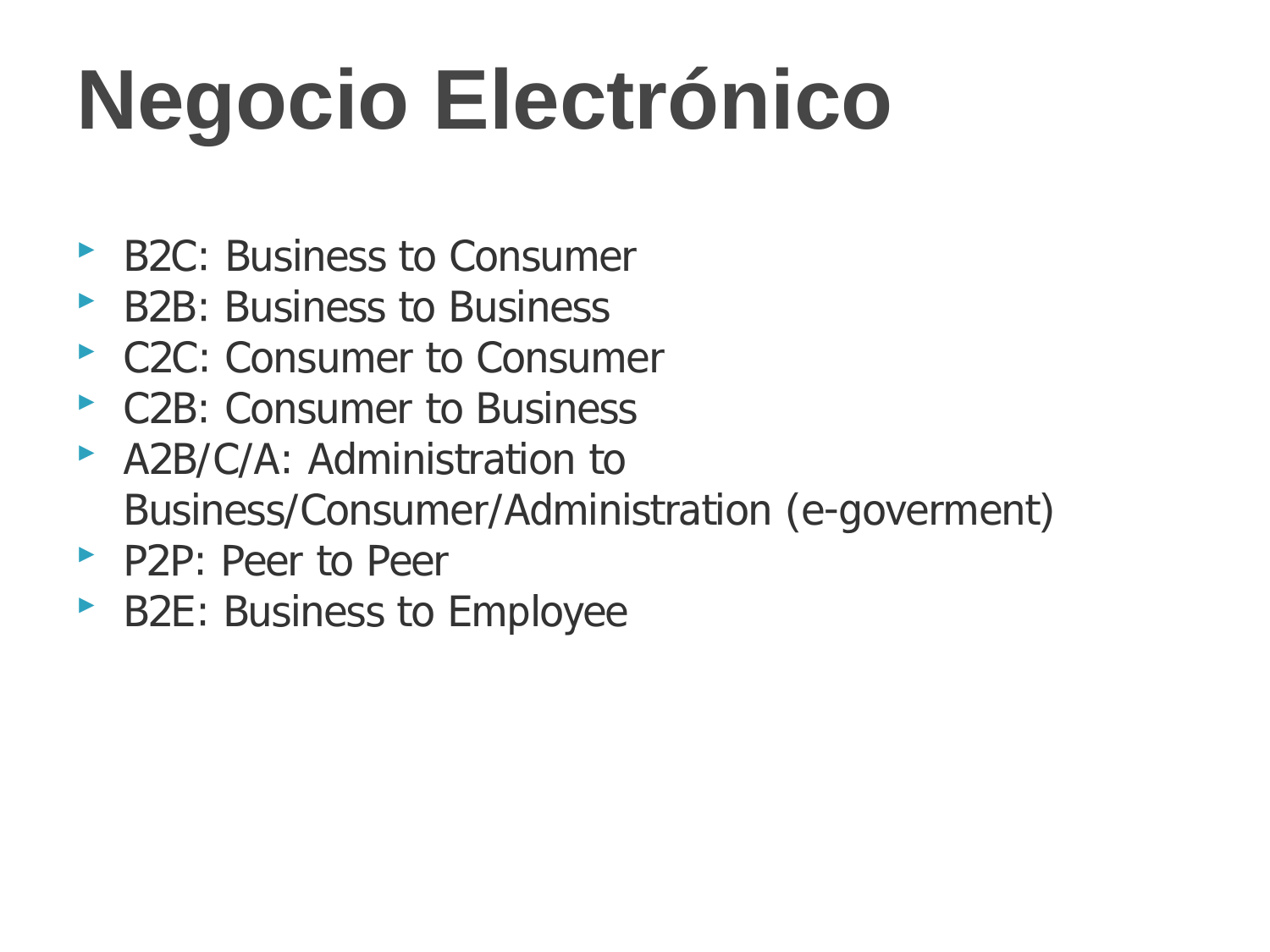

# Negocio Electrónico
B2C: Business to Consumer
B2B: Business to Business
C2C: Consumer to Consumer
C2B: Consumer to Business
A2B/C/A: Administration to Business/Consumer/Administration (e-goverment)
P2P: Peer to Peer
B2E: Business to Employee